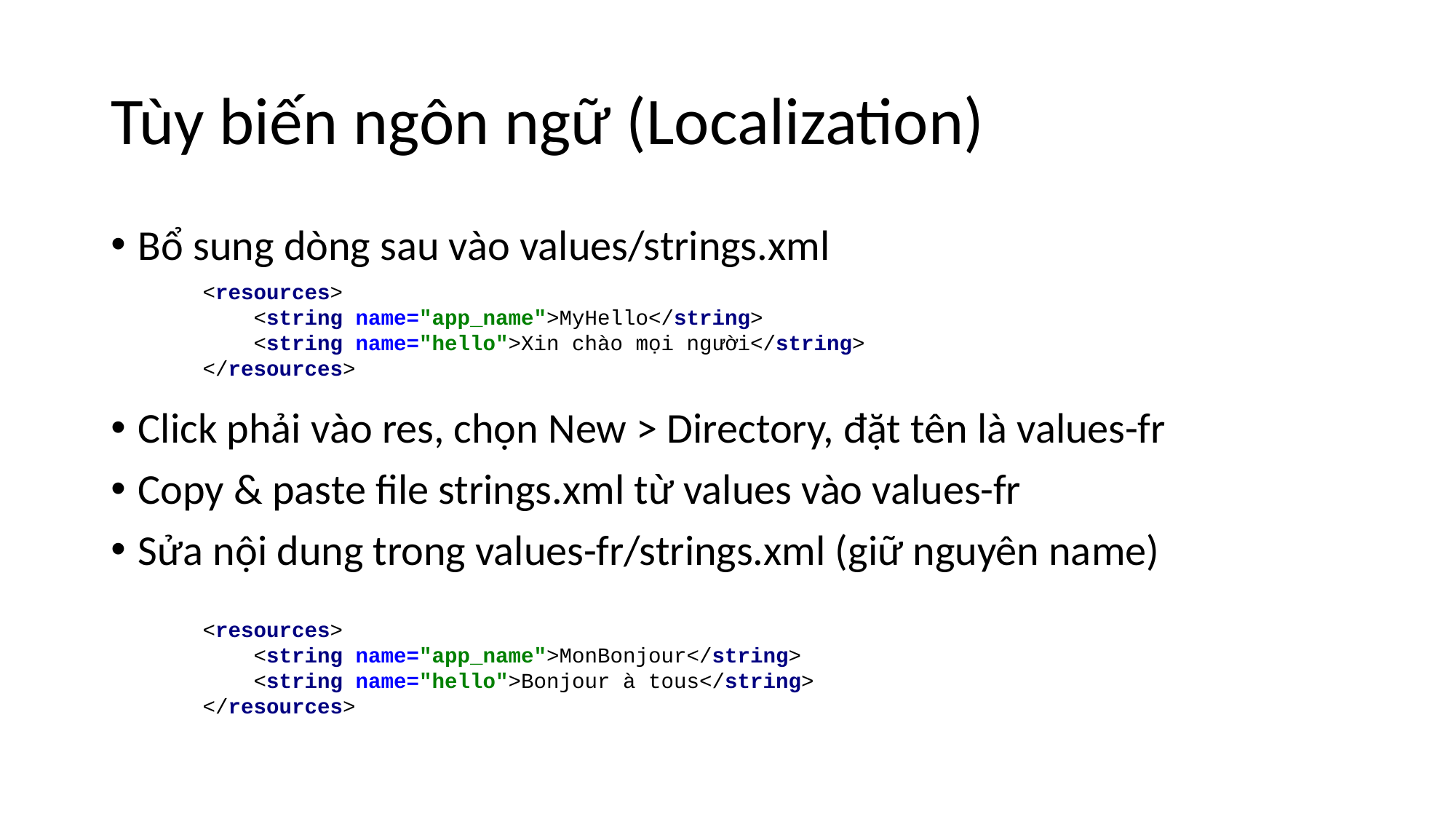

# Tùy biến ngôn ngữ (Localization)
Bổ sung dòng sau vào values/strings.xml

Click phải vào res, chọn New > Directory, đặt tên là values-fr
Copy & paste file strings.xml từ values vào values-fr
Sửa nội dung trong values-fr/strings.xml (giữ nguyên name)
<resources>
    <string name="app_name">MyHello</string>
    <string name="hello">Xin chào mọi người</string>
</resources>
<resources>
    <string name="app_name">MonBonjour</string>
    <string name="hello">Bonjour à tous</string>
</resources>